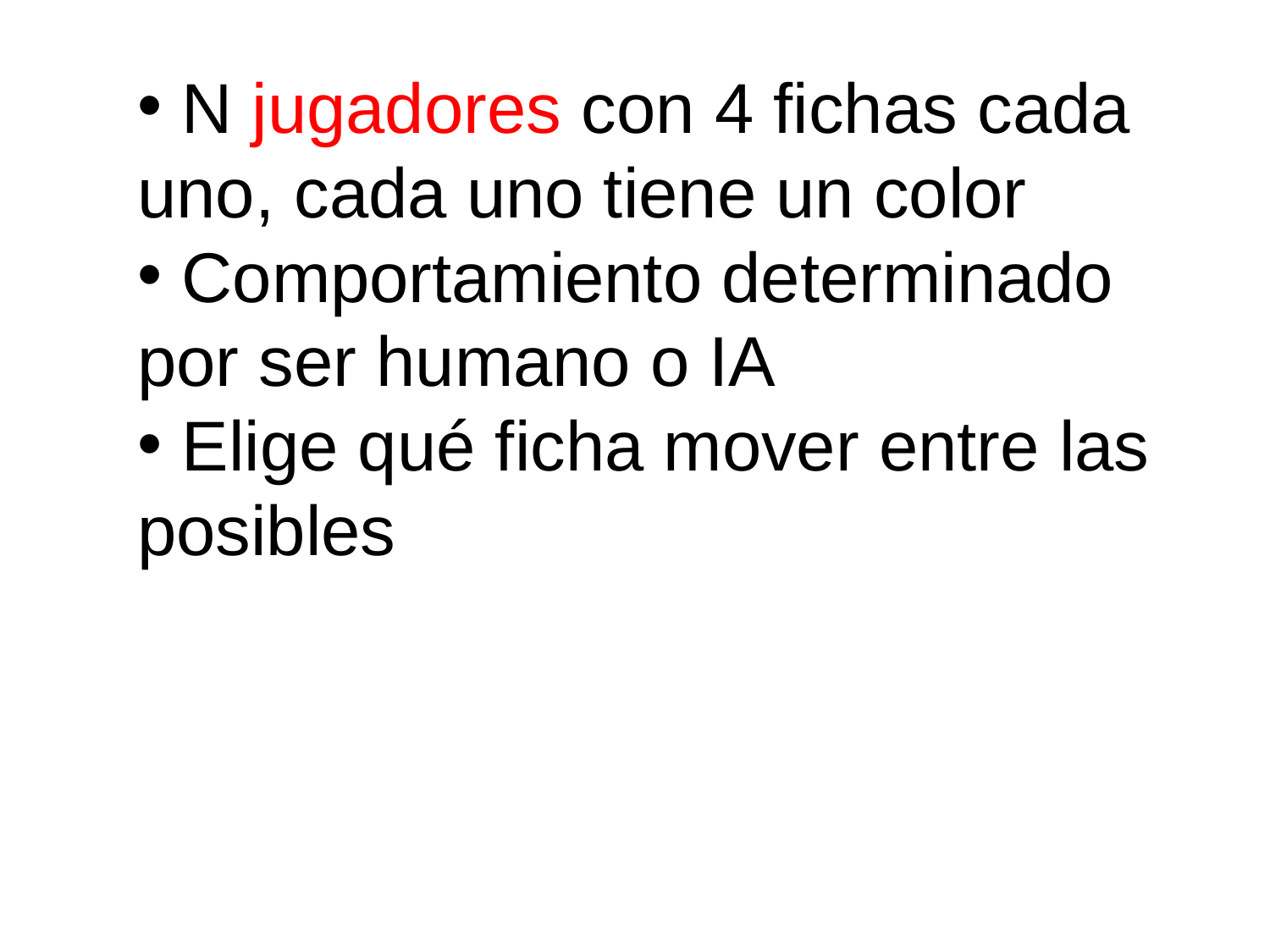

N jugadores con 4 fichas cada uno, cada uno tiene un color
 Comportamiento determinado por ser humano o IA
 Elige qué ficha mover entre las posibles